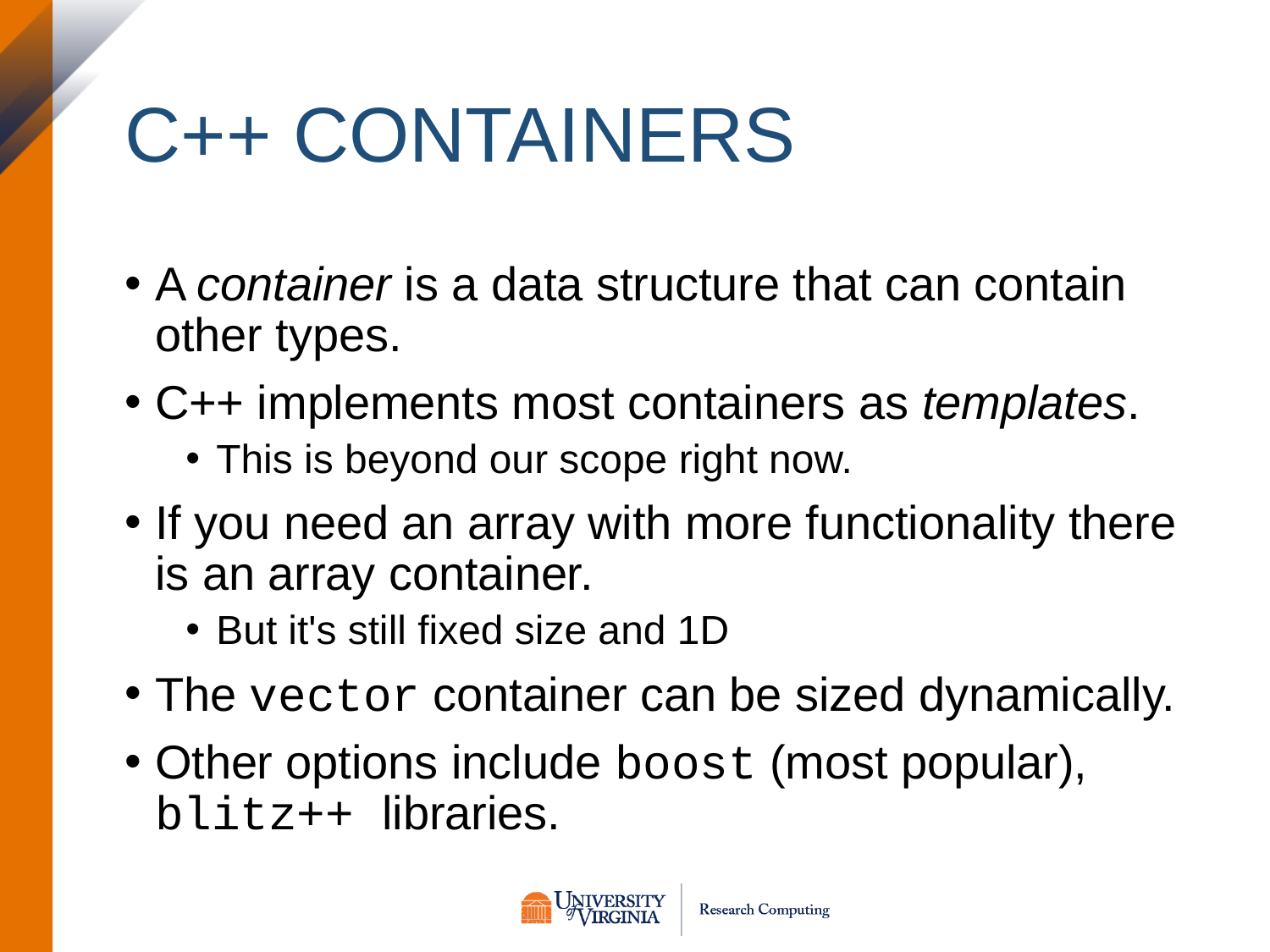

# C++ Containers
A container is a data structure that can contain other types.
C++ implements most containers as templates.
This is beyond our scope right now.
If you need an array with more functionality there is an array container.
But it's still fixed size and 1D
The vector container can be sized dynamically.
Other options include boost (most popular), blitz++ libraries.